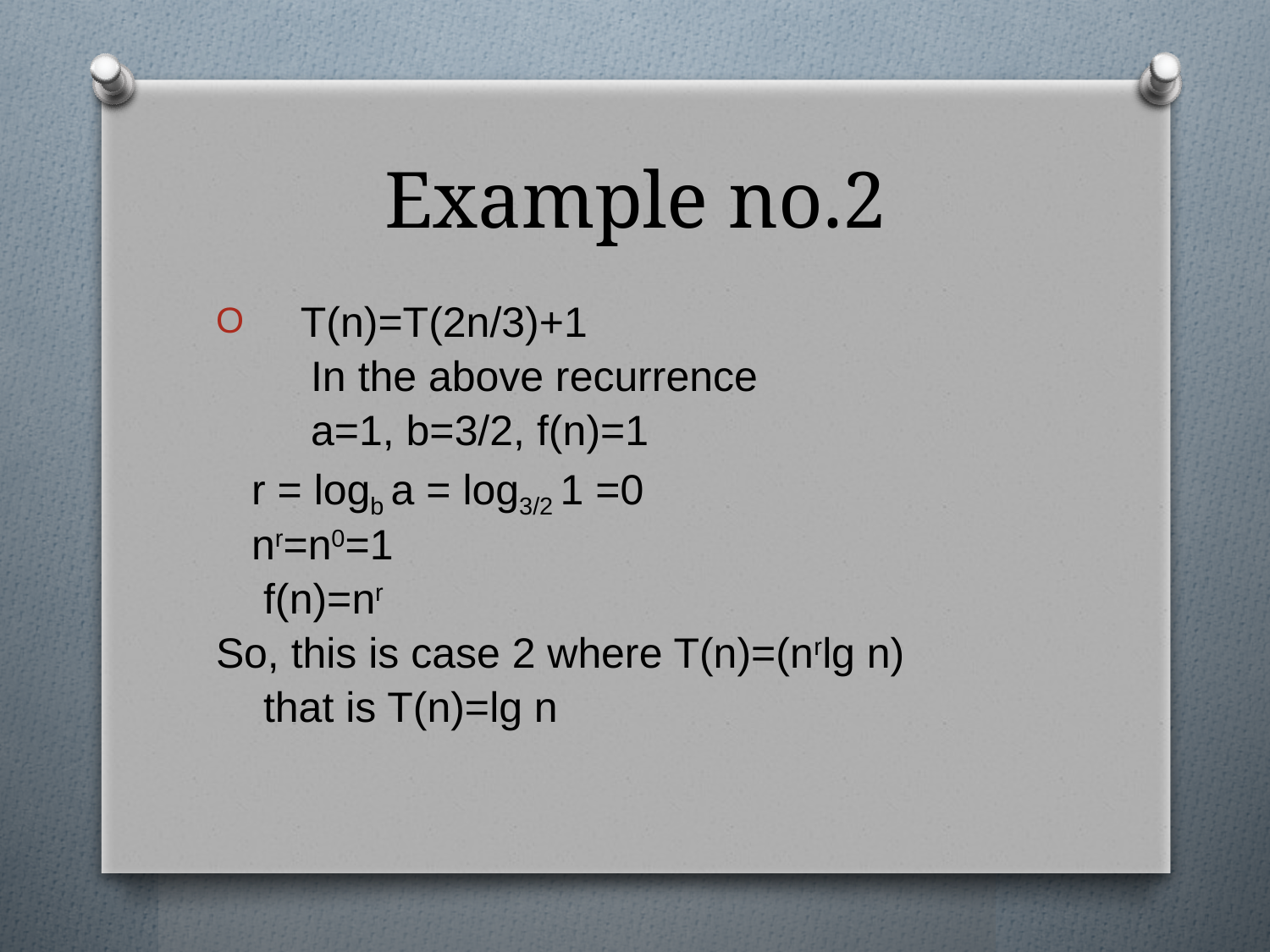

# Example no.2
T(n)=T(2n/3)+1
        In the above recurrence
        a=1, b=3/2, f(n)=1
   r = logb a = log3/2 1 =0
   nr=n0=1
    f(n)=nr
So, this is case 2 where T(n)=(nrlg n)
    that is T(n)=lg n